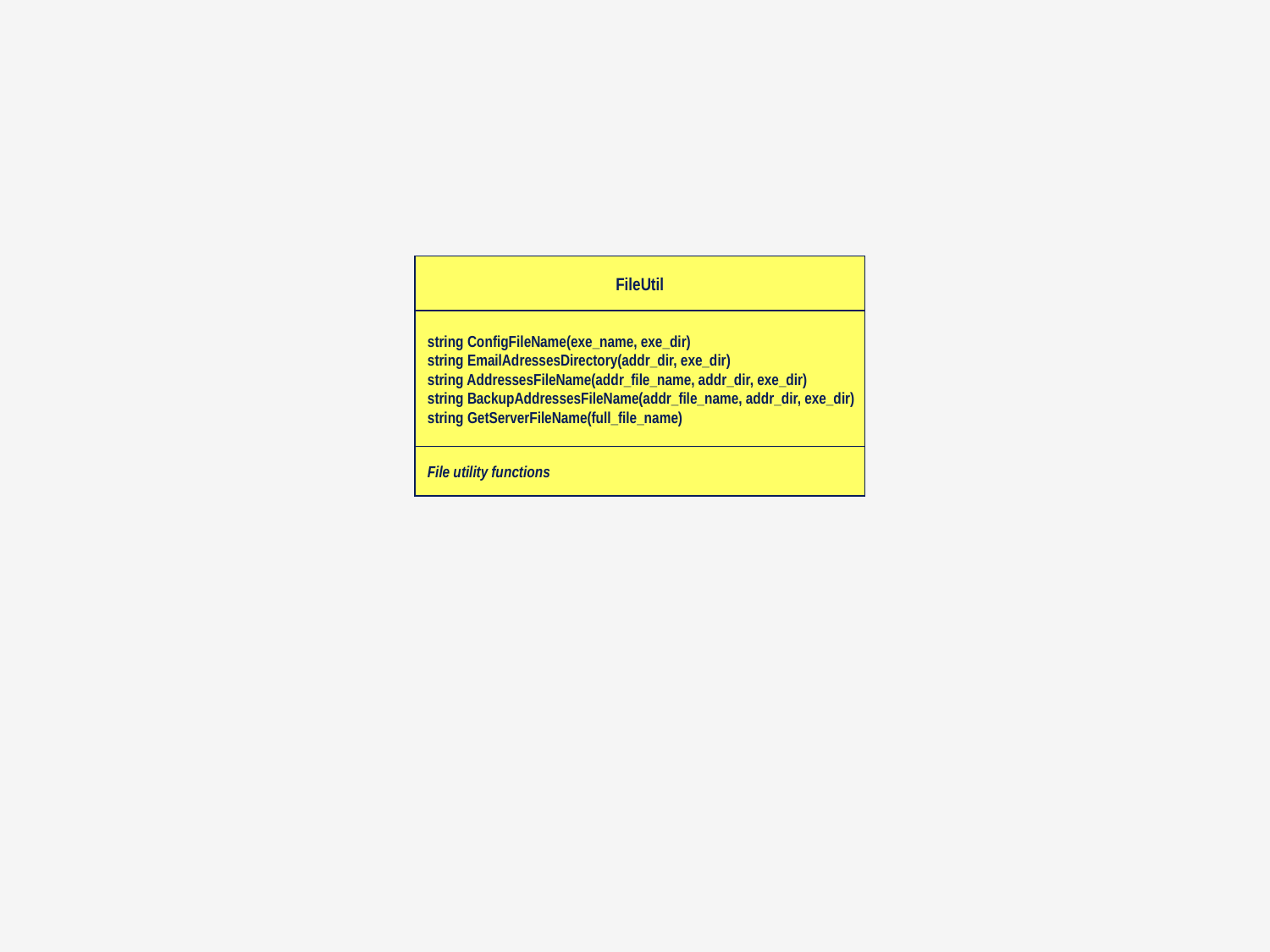

FileUtil
string ConfigFileName(exe_name, exe_dir)
string EmailAdressesDirectory(addr_dir, exe_dir)
string AddressesFileName(addr_file_name, addr_dir, exe_dir)
string BackupAddressesFileName(addr_file_name, addr_dir, exe_dir)
string GetServerFileName(full_file_name)
File utility functions